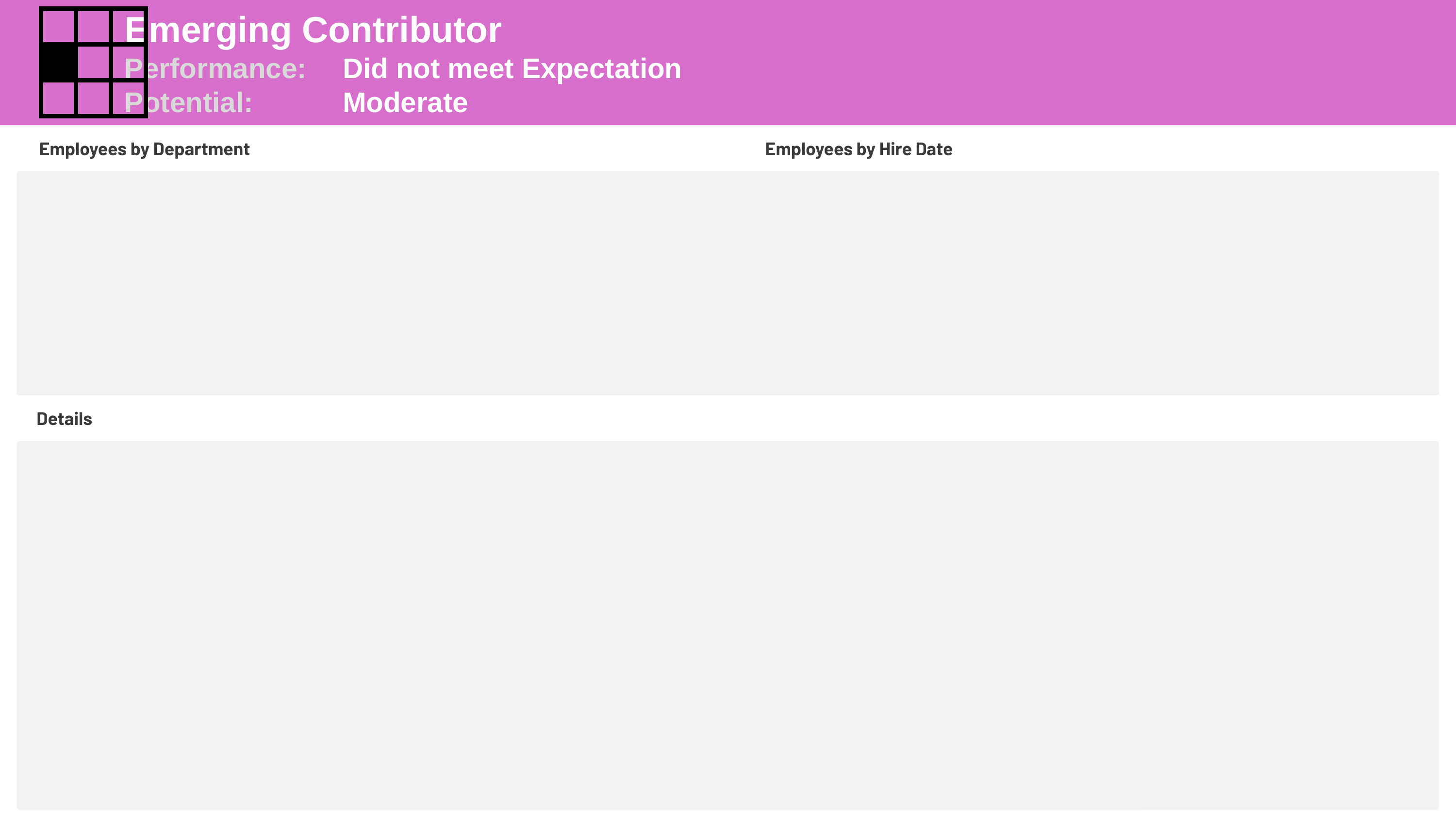

Emerging Contributor
Performance: 	Did not meet Expectation
Potential: 		Moderate

Employees by Department
Employees by Hire Date

Details